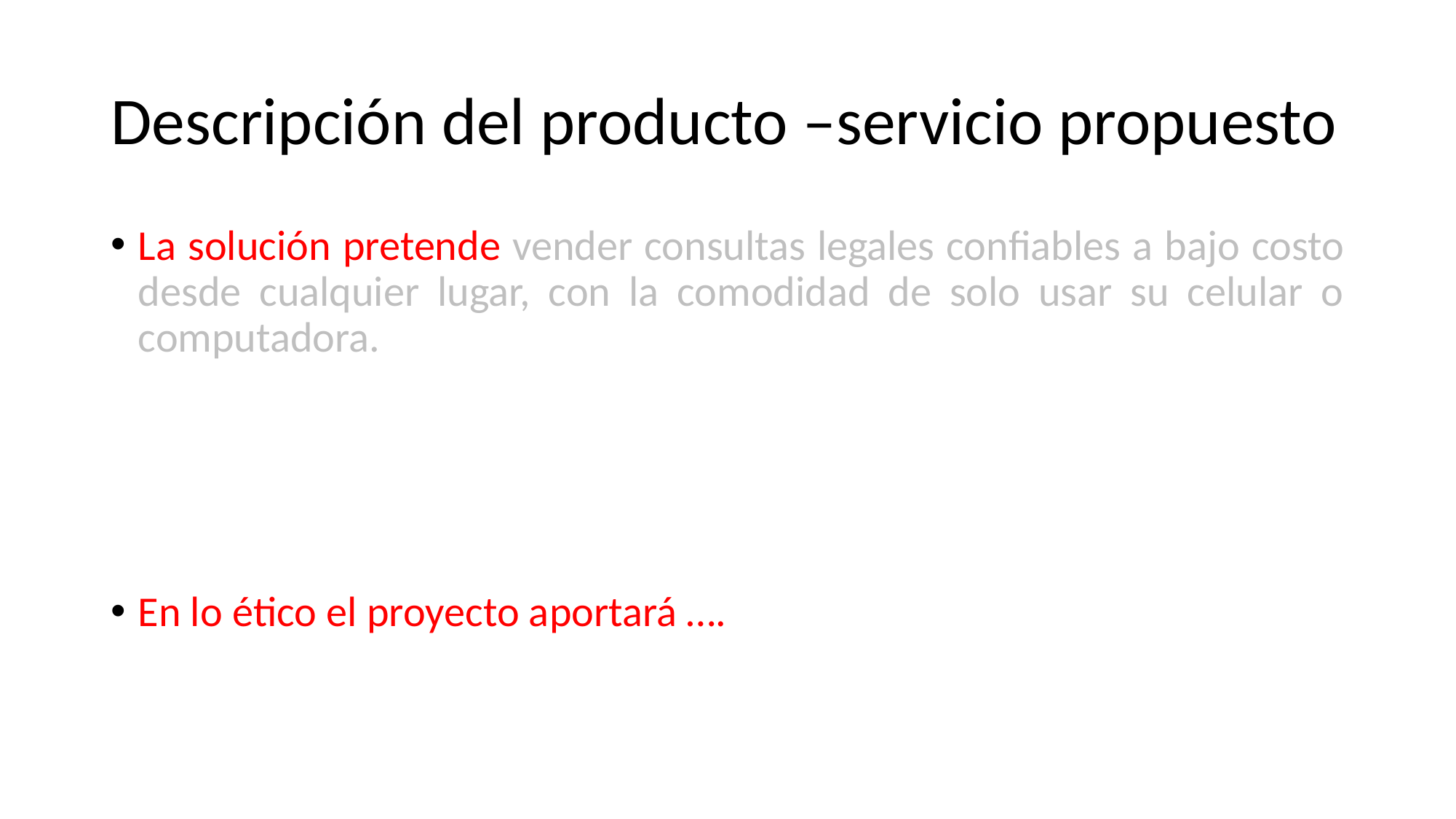

# Descripción del producto –servicio propuesto
La solución pretende vender consultas legales confiables a bajo costo desde cualquier lugar, con la comodidad de solo usar su celular o computadora.

En lo ético el proyecto aportará ….